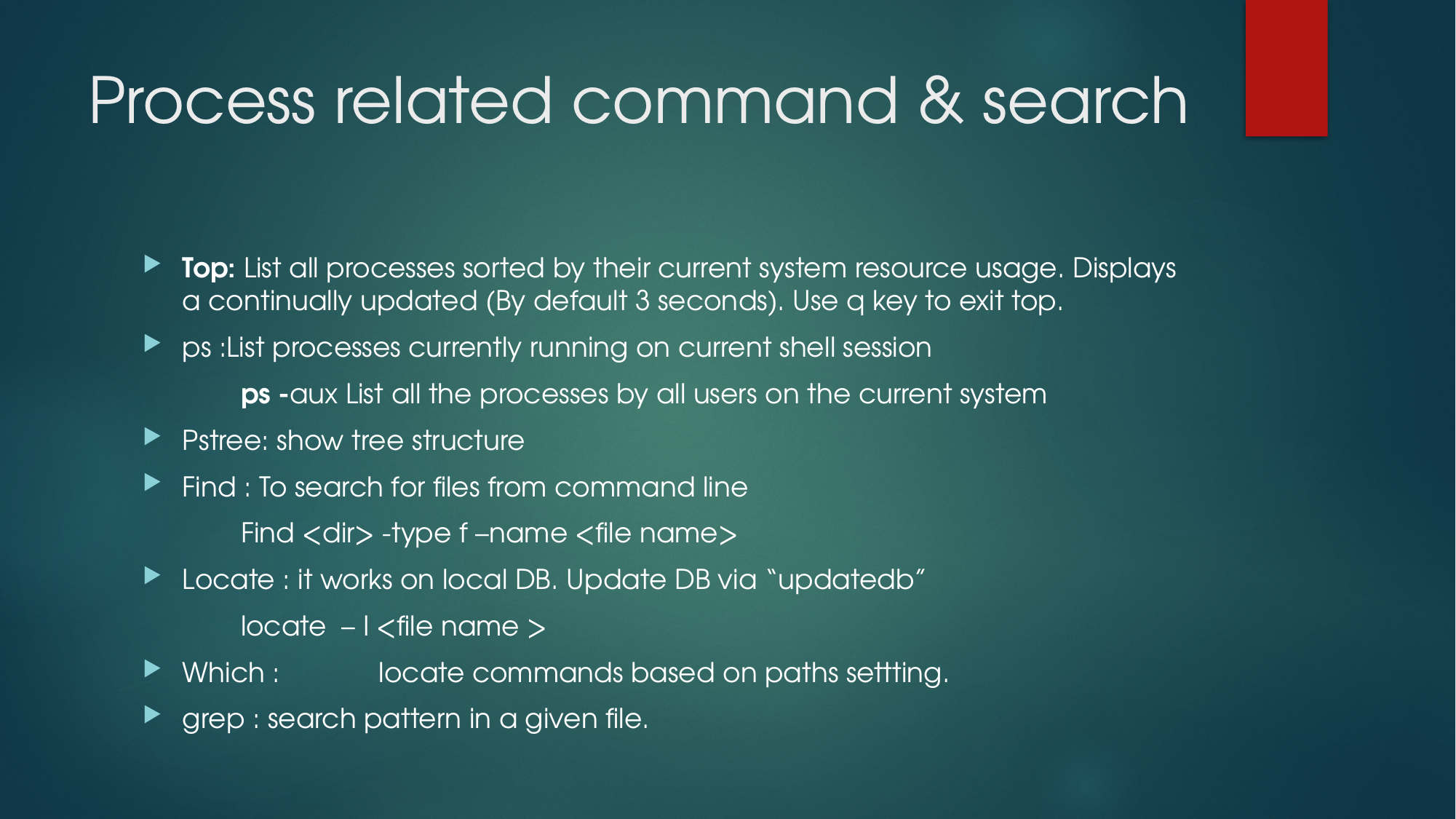

# Process related command & search
Top: List all processes sorted by their current system resource usage. Displays a continually updated (By default 3 seconds). Use q key to exit top.
ps :List processes currently running on current shell session
	ps -aux List all the processes by all users on the current system
Pstree: show tree structure
Find : To search for files from command line
	Find <dir> -type f –name <file name>
Locate : it works on local DB. Update DB via “updatedb”
	locate  – I <file name >
Which : 	locate commands based on paths settting.
grep : search pattern in a given file.